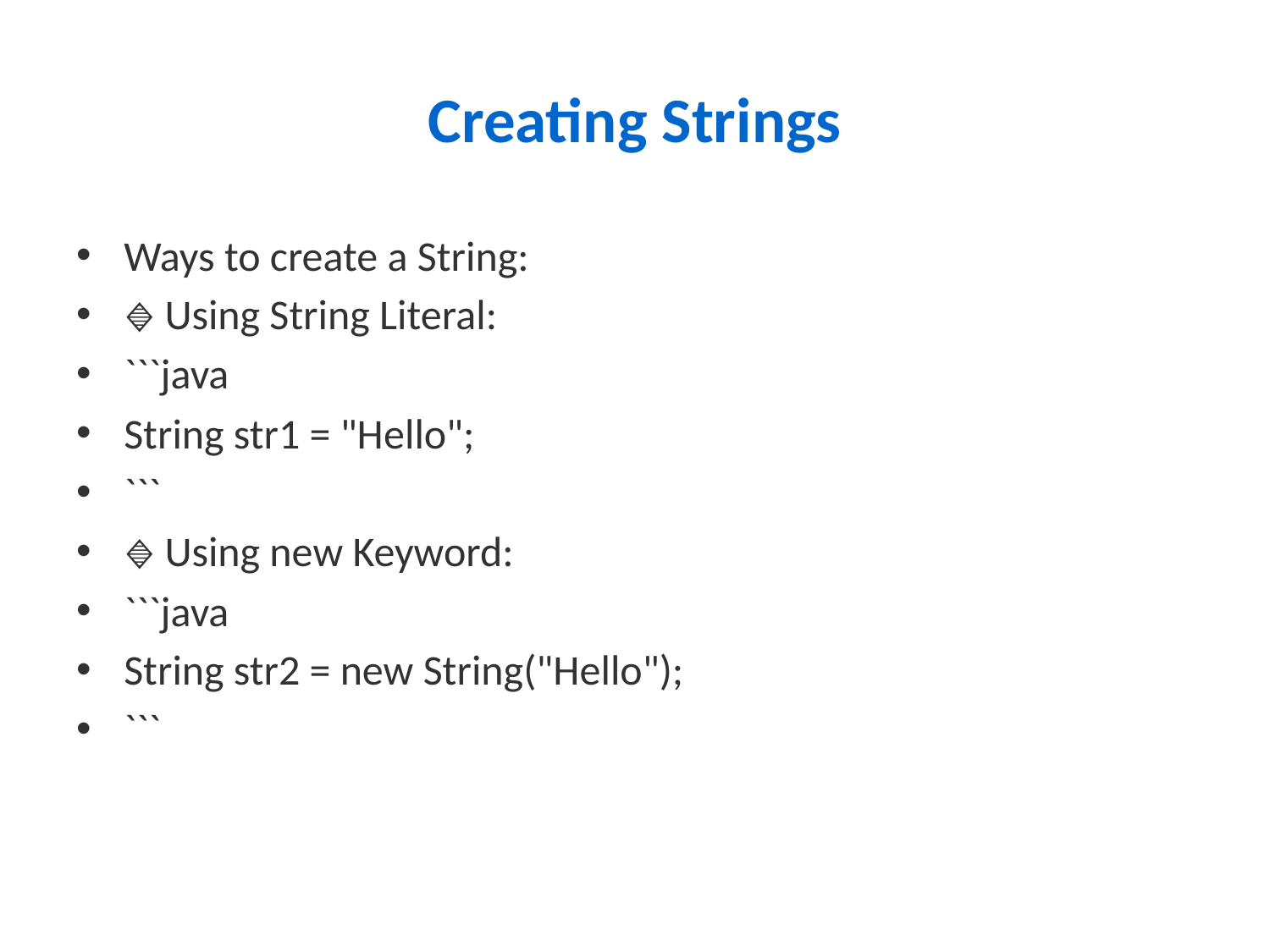

# Creating Strings
Ways to create a String:
🔹 Using String Literal:
```java
String str1 = "Hello";
```
🔹 Using new Keyword:
```java
String str2 = new String("Hello");
```